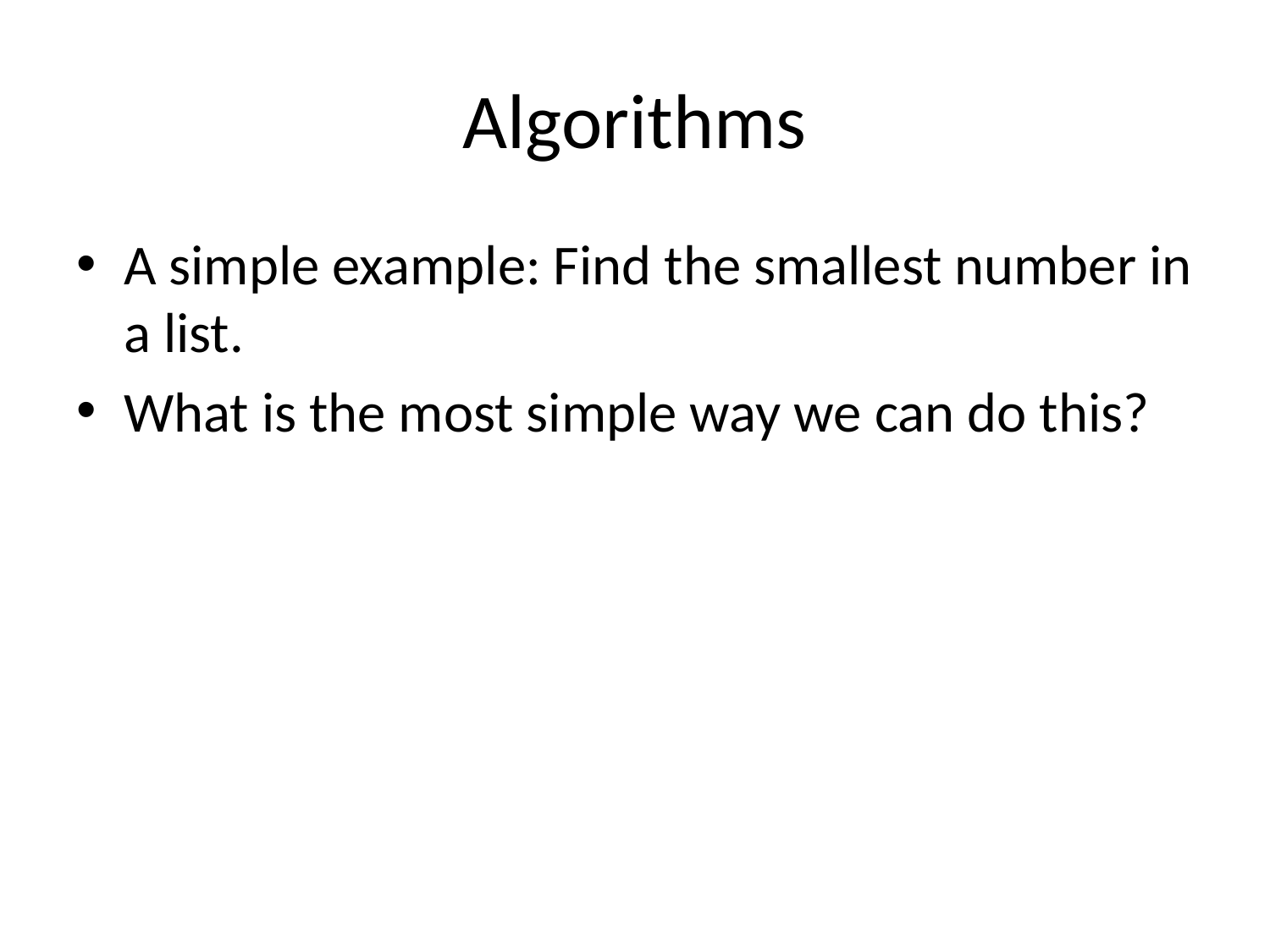

# Algorithms
A simple example: Find the smallest number in a list.
What is the most simple way we can do this?